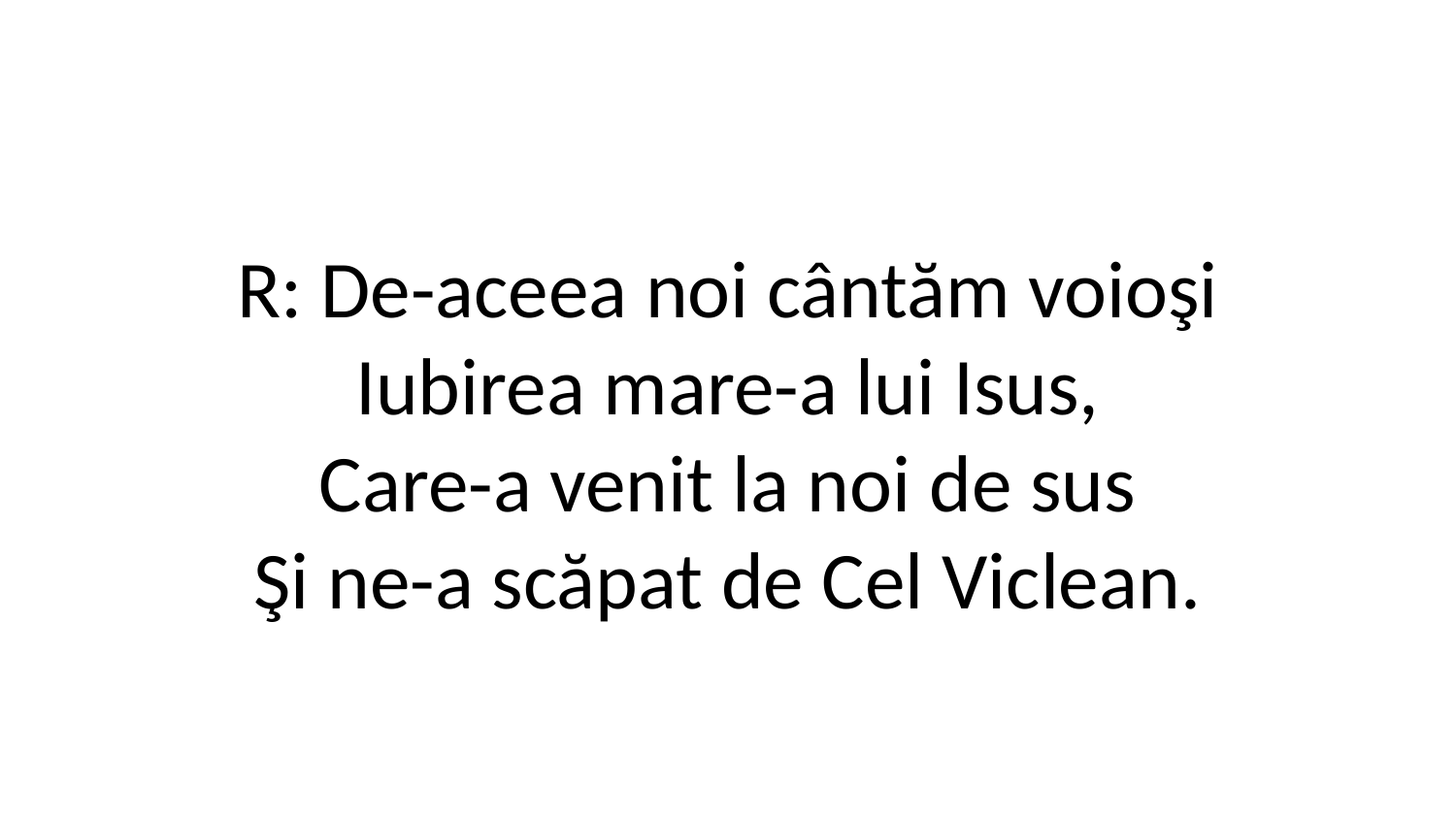

R: De-aceea noi cântăm voioşi
Iubirea mare-a lui Isus,
Care-a venit la noi de sus
Şi ne-a scăpat de Cel Viclean.